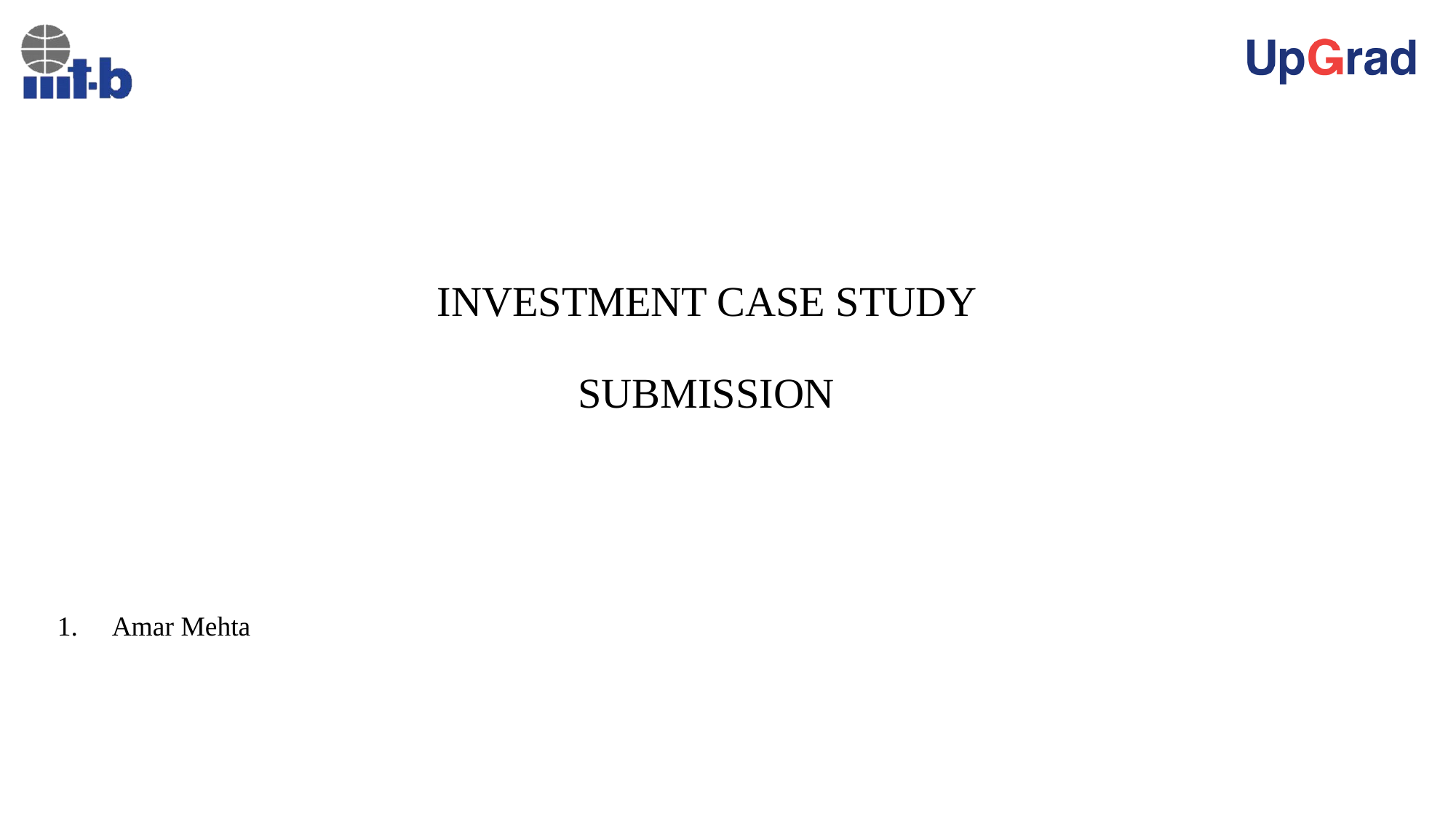

# INVESTMENT CASE STUDY SUBMISSION

Amar Mehta